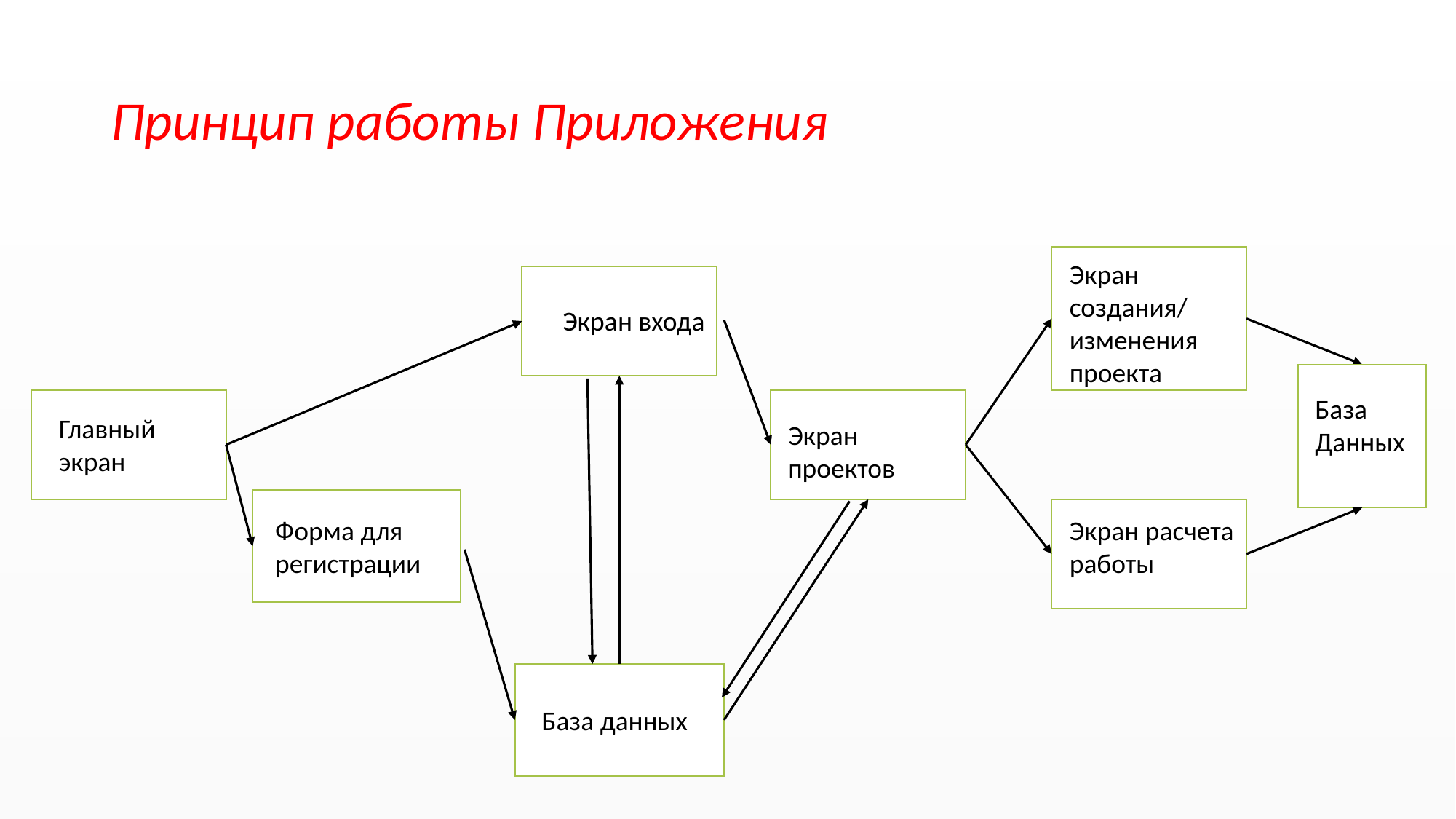

# Принцип работы Приложения

Экран создания/
изменения проекта

Экран входа

База
Данных

Главный экран
Экран проектов

Форма для регистрации
Экран расчета работы

База данных